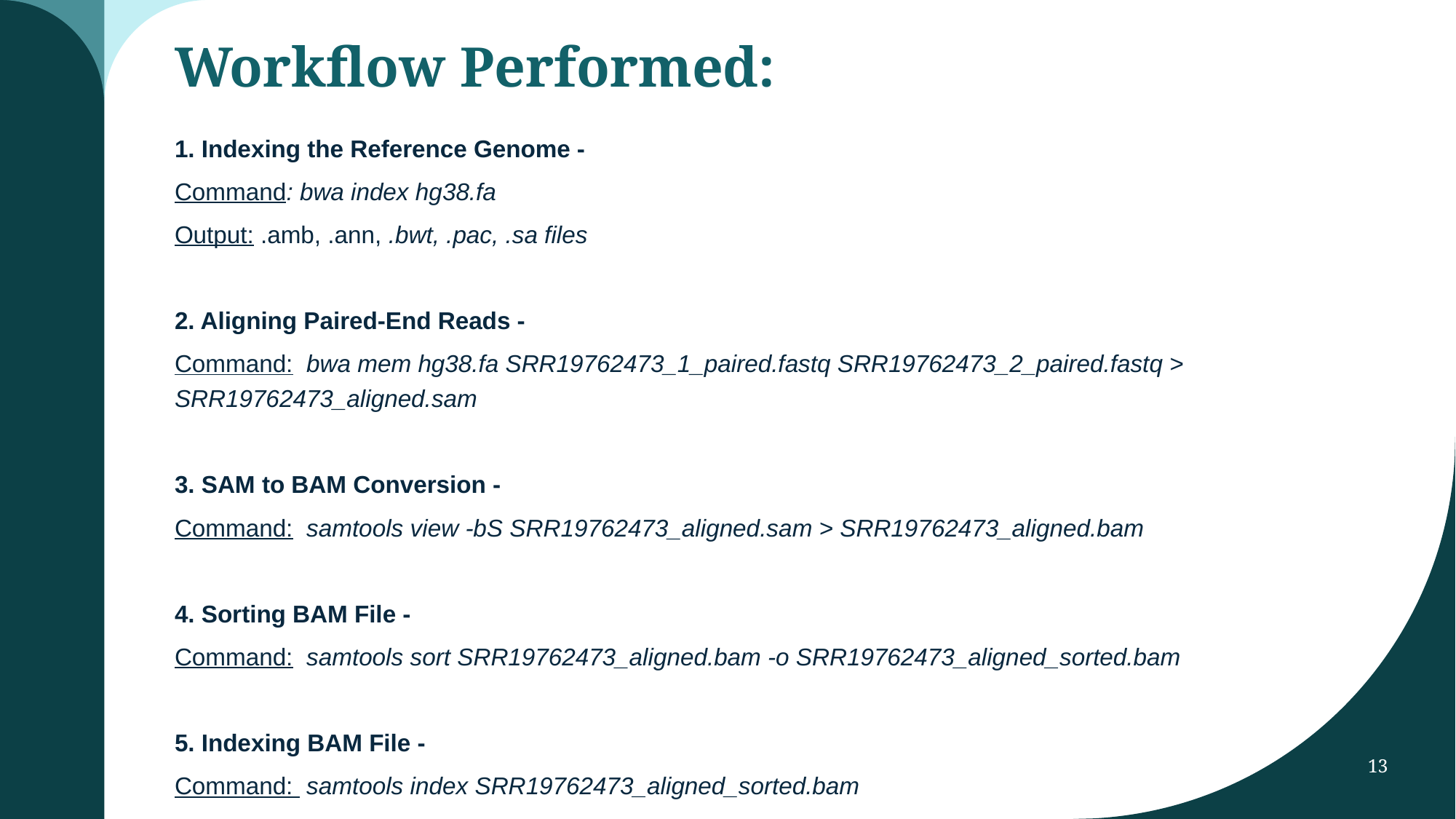

# Workflow Performed:
1. Indexing the Reference Genome -
Command: bwa index hg38.fa
Output: .amb, .ann, .bwt, .pac, .sa files

2. Aligning Paired-End Reads -
Command:  bwa mem hg38.fa SRR19762473_1_paired.fastq SRR19762473_2_paired.fastq >                SRR19762473_aligned.sam

3. SAM to BAM Conversion -
Command:  samtools view -bS SRR19762473_aligned.sam > SRR19762473_aligned.bam

4. Sorting BAM File -
Command:  samtools sort SRR19762473_aligned.bam -o SRR19762473_aligned_sorted.bam

5. Indexing BAM File -
Command:  samtools index SRR19762473_aligned_sorted.bam
13